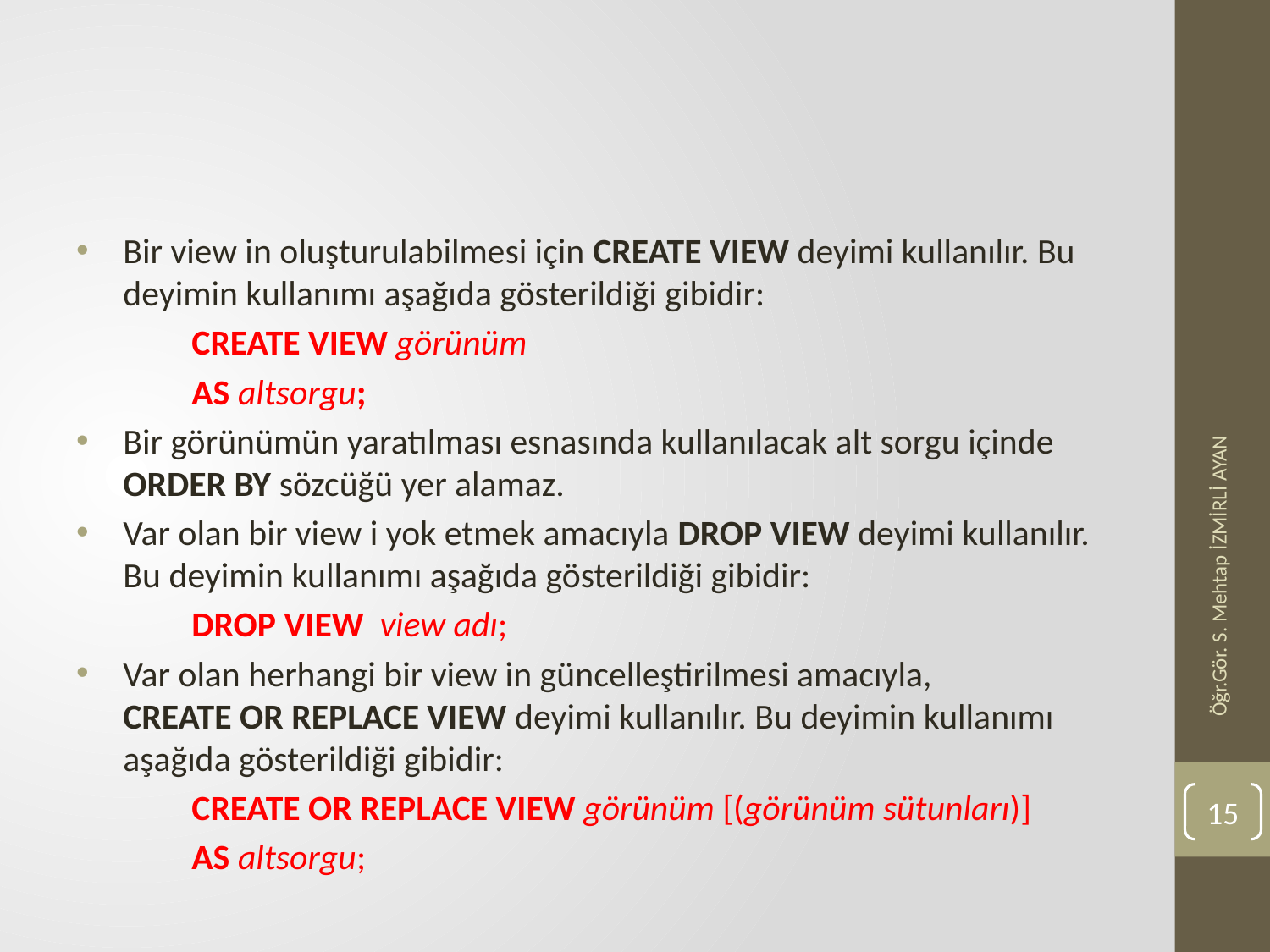

#
Bir view in oluşturulabilmesi için CREATE VIEW deyimi kullanılır. Bu deyimin kullanımı aşağıda gösterildiği gibidir:
	CREATE VIEW görünüm
	AS altsorgu;
Bir görünümün yaratılması esnasında kullanılacak alt sorgu içinde ORDER BY sözcüğü yer alamaz.
Var olan bir view i yok etmek amacıyla DROP VIEW deyimi kullanılır. Bu deyimin kullanımı aşağıda gösterildiği gibidir:
	DROP VIEW  view adı;
Var olan herhangi bir view in güncelleştirilmesi amacıyla,          CREATE OR REPLACE VIEW deyimi kullanılır. Bu deyimin kullanımı aşağıda gösterildiği gibidir:
	CREATE OR REPLACE VIEW görünüm [(görünüm sütunları)]
	AS altsorgu;
Öğr.Gör. S. Mehtap İZMİRLİ AYAN
15